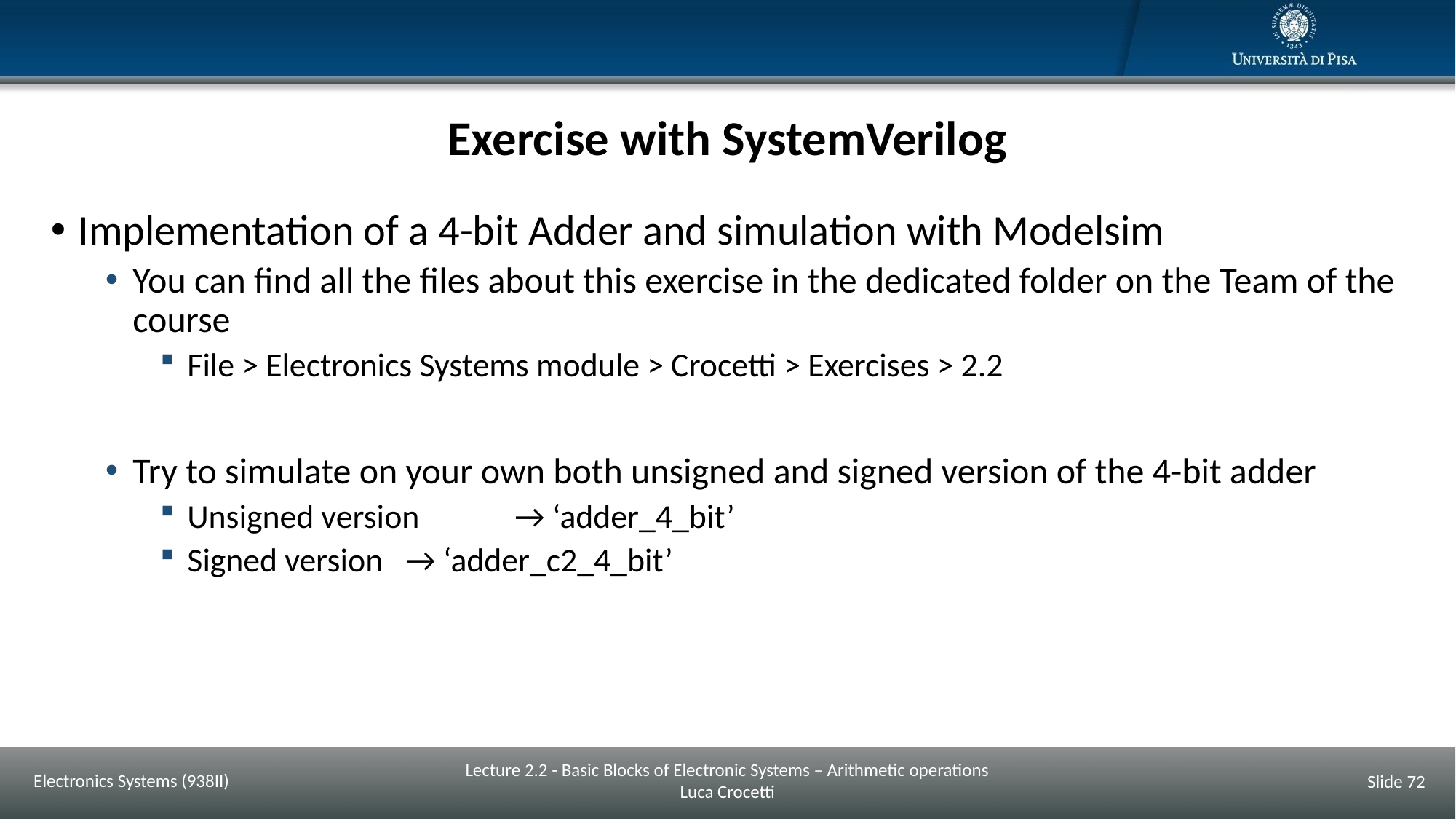

# Exercise with SystemVerilog
Implementation of a 4-bit Adder and simulation with Modelsim
You can find all the files about this exercise in the dedicated folder on the Team of the course
File > Electronics Systems module > Crocetti > Exercises > 2.2

Try to simulate on your own both unsigned and signed version of the 4-bit adder
Unsigned version 	→ ‘adder_4_bit’
Signed version 	→ ‘adder_c2_4_bit’